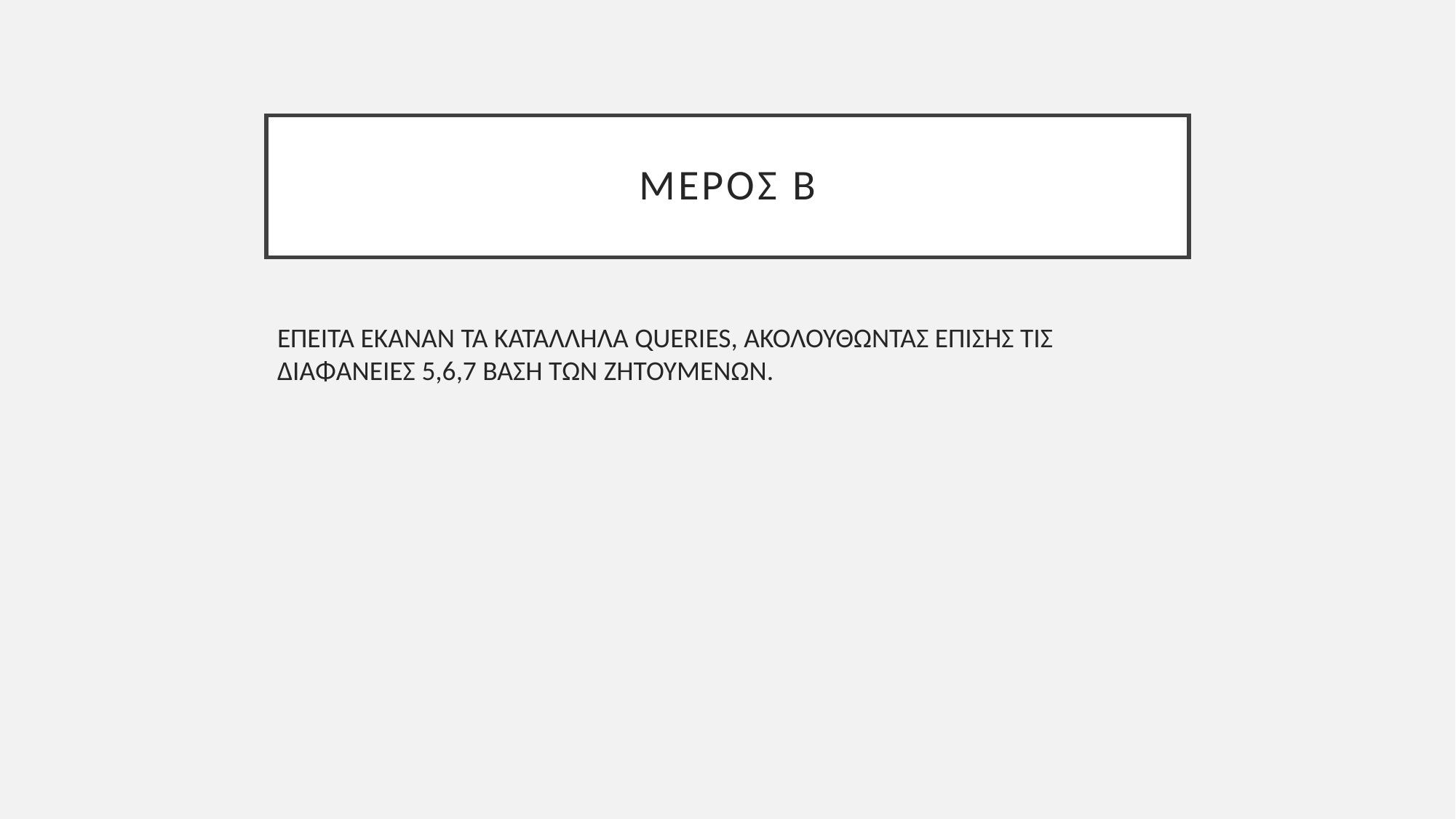

# ΜΕΡΟΣ Β
ΕΠΕΙΤΑ ΕΚΑΝΑΝ ΤΑ ΚΑΤΑΛΛΗΛΑ QUERIES, ΑΚΟΛΟΥΘΩΝΤΑΣ ΕΠΙΣΗΣ ΤΙΣ ΔΙΑΦΑΝΕΙΕΣ 5,6,7 ΒΑΣΗ ΤΩΝ ΖΗΤΟΥΜΕΝΩΝ.